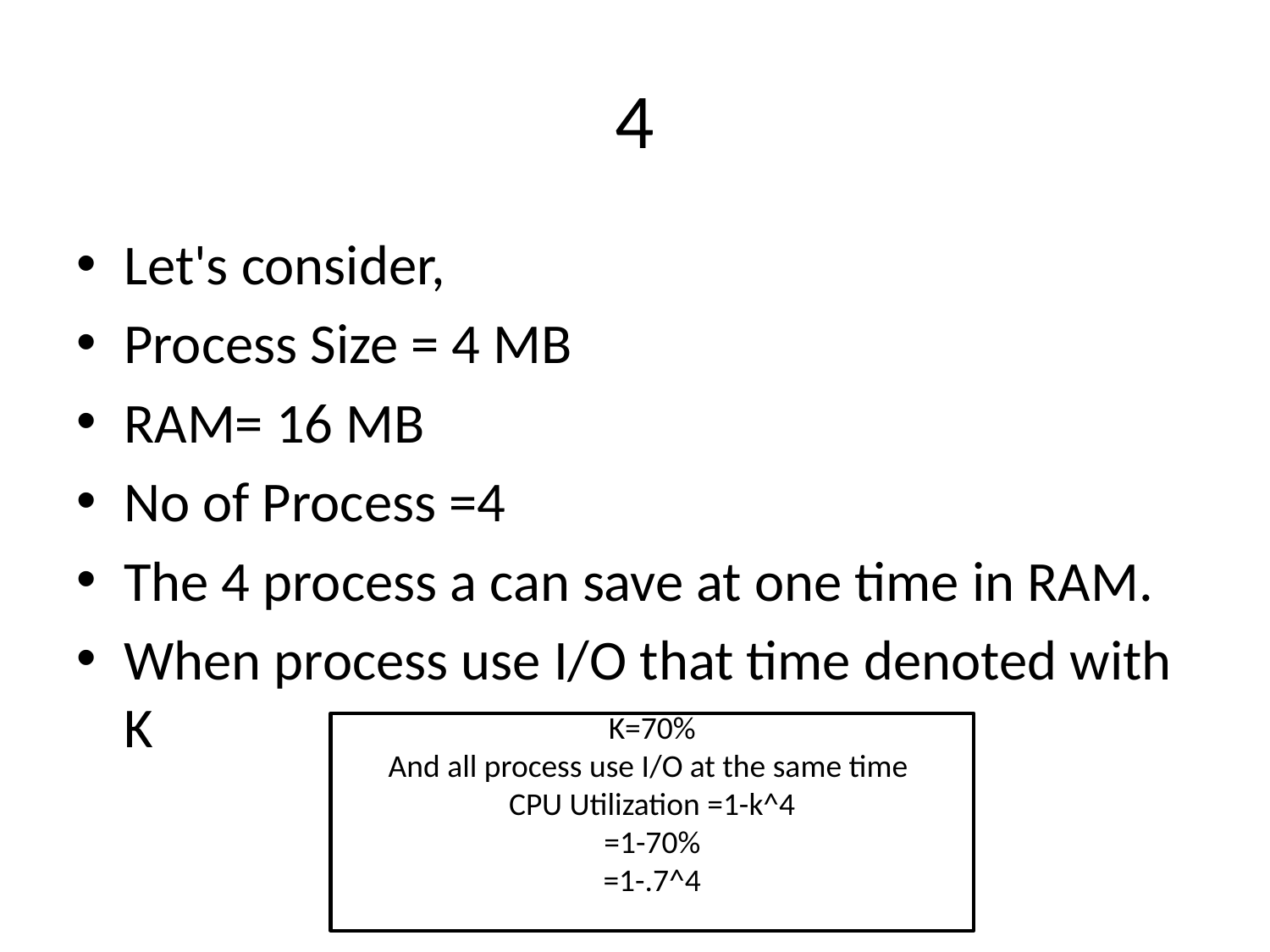

# 4
Let's consider,
Process Size = 4 MB
RAM= 16 MB
No of Process =4
The 4 process a can save at one time in RAM.
When process use I/O that time denoted with K

K=70%
And all process use I/O at the same time
CPU Utilization =1-k^4
=1-70%
=1-.7^4